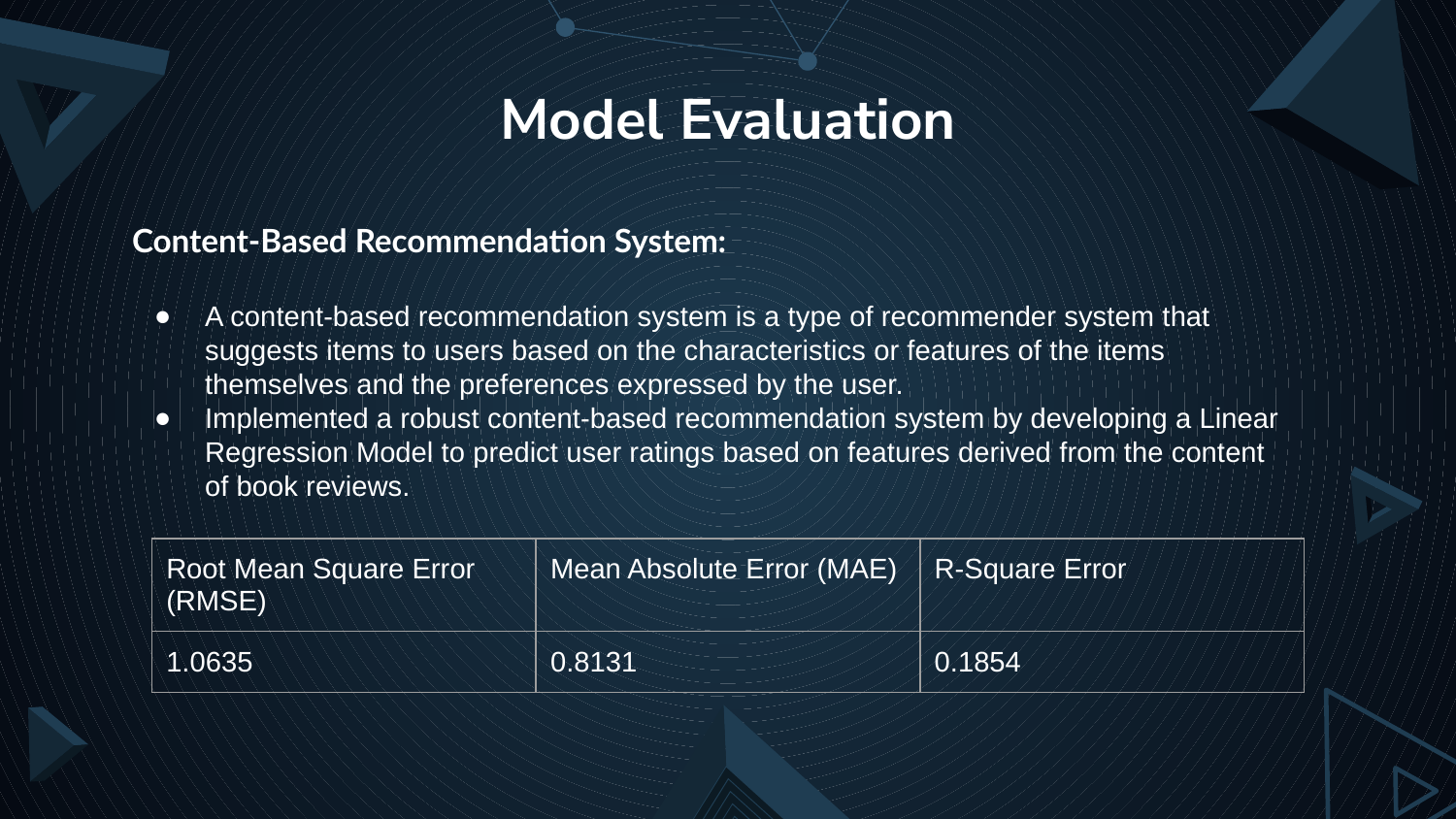

# Model Evaluation
Content-Based Recommendation System:

A content-based recommendation system is a type of recommender system that suggests items to users based on the characteristics or features of the items themselves and the preferences expressed by the user.
Implemented a robust content-based recommendation system by developing a Linear Regression Model to predict user ratings based on features derived from the content of book reviews.
| Root Mean Square Error (RMSE) | Mean Absolute Error (MAE) | R-Square Error |
| --- | --- | --- |
| 1.0635 | 0.8131 | 0.1854 |